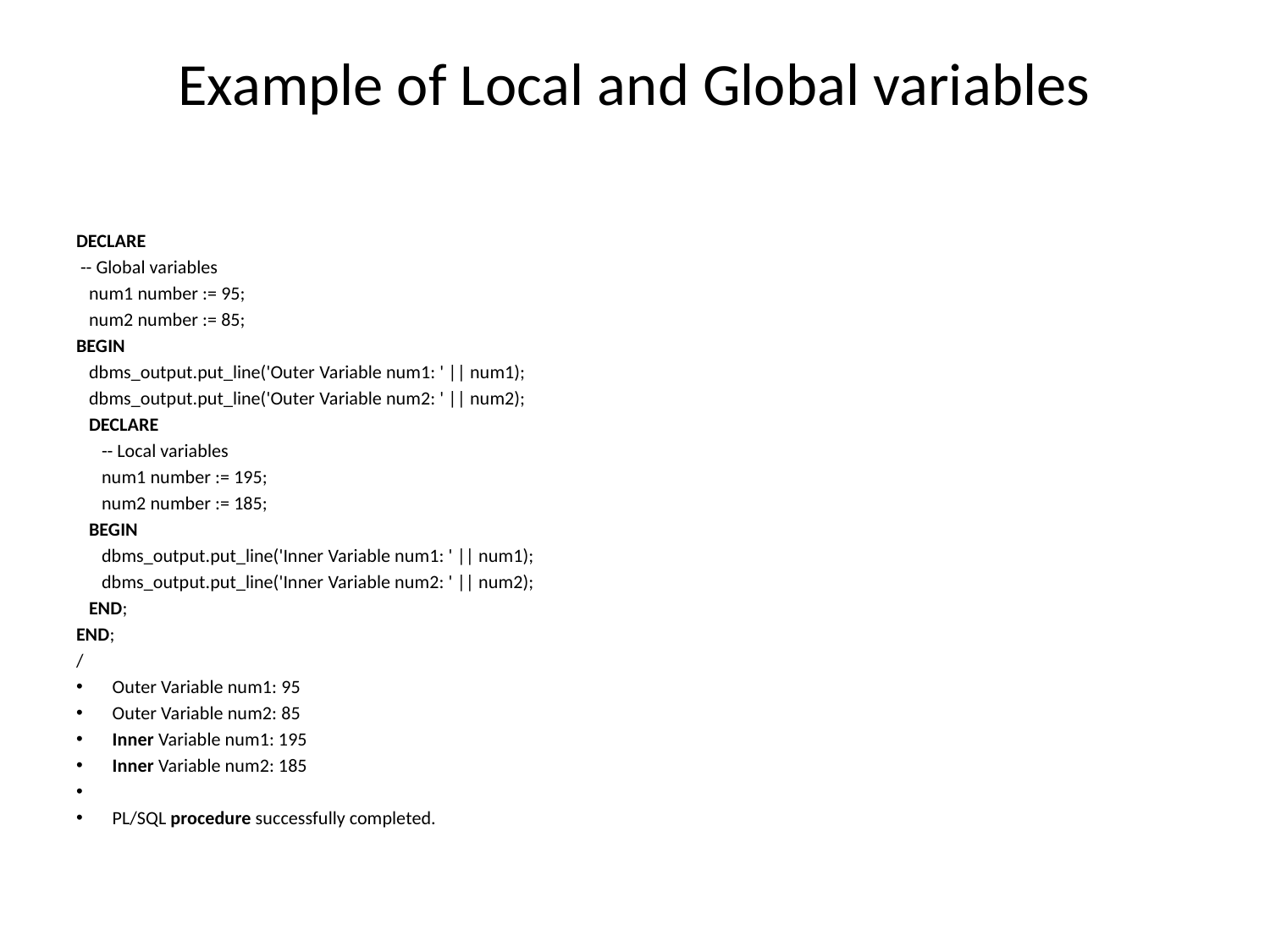

# Example of Local and Global variables
DECLARE
 -- Global variables
   num1 number := 95;
   num2 number := 85;
BEGIN
   dbms_output.put_line('Outer Variable num1: ' || num1);
   dbms_output.put_line('Outer Variable num2: ' || num2);
   DECLARE
      -- Local variables
      num1 number := 195;
      num2 number := 185;
   BEGIN
      dbms_output.put_line('Inner Variable num1: ' || num1);
      dbms_output.put_line('Inner Variable num2: ' || num2);
   END;
END;
/
Outer Variable num1: 95
Outer Variable num2: 85
Inner Variable num1: 195
Inner Variable num2: 185

PL/SQL procedure successfully completed.